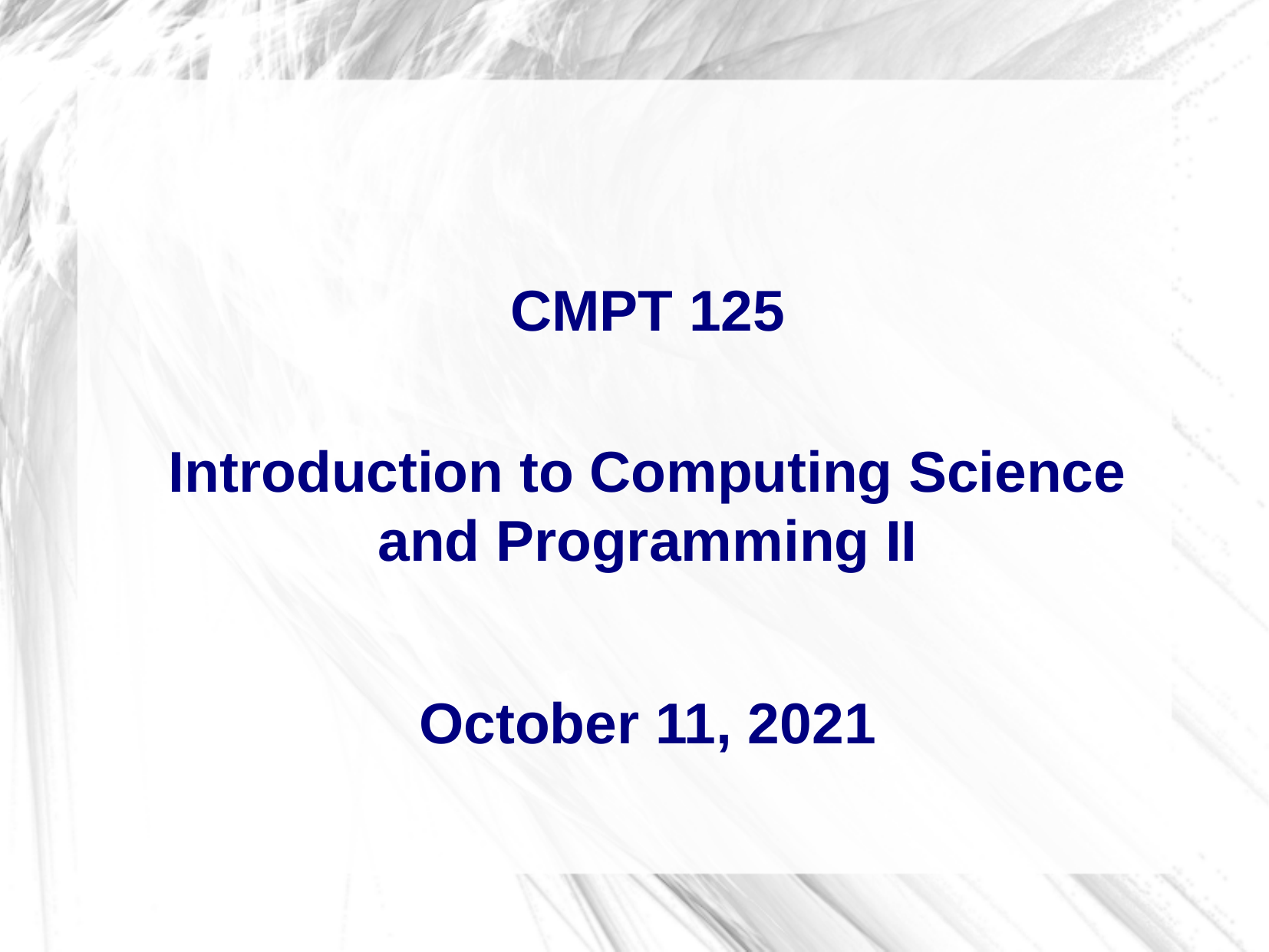

CMPT 125
Introduction to Computing Science
and Programming II

October 11, 2021